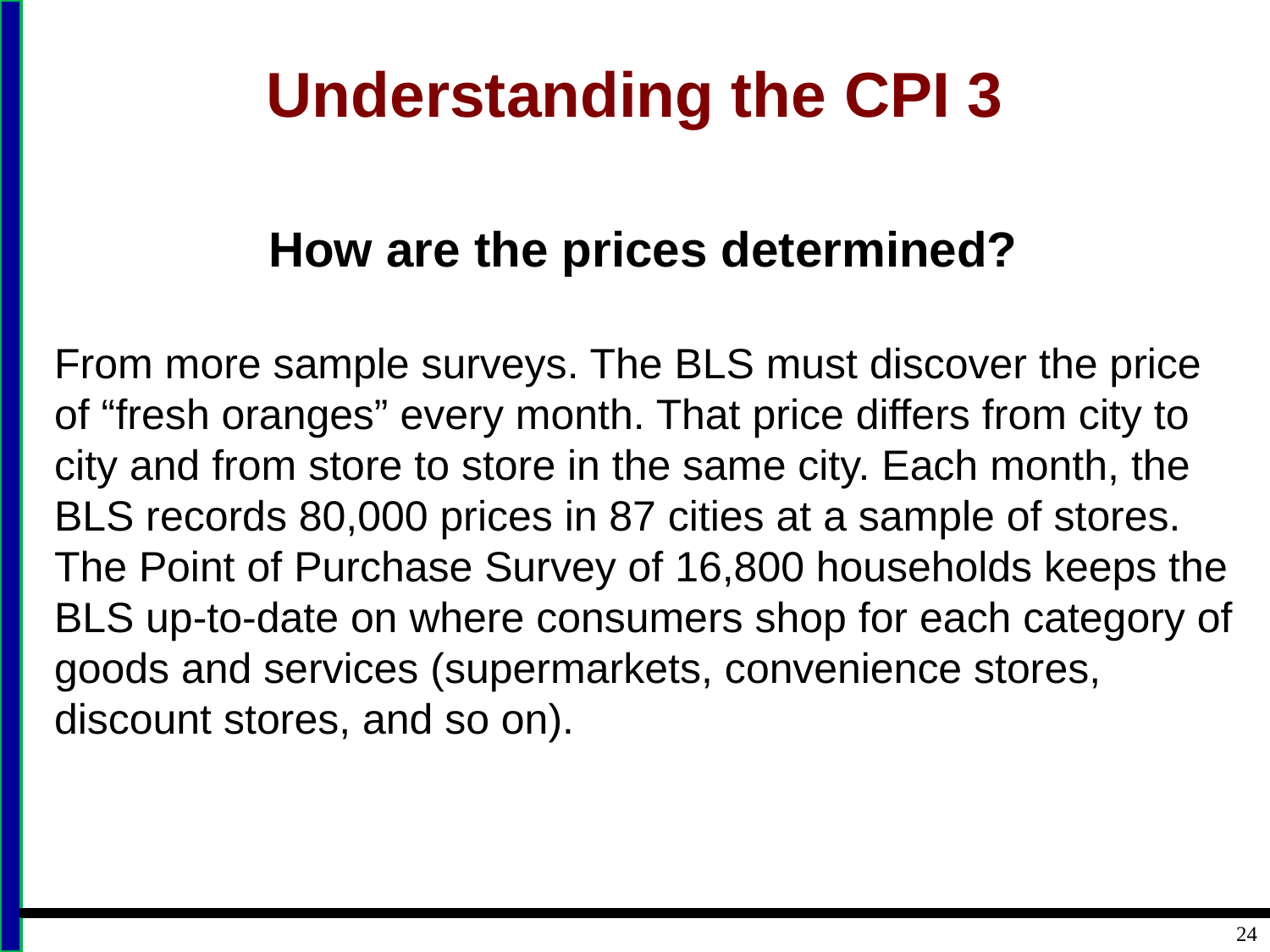

# Understanding the CPI 3

How are the prices determined?

From more sample surveys. The BLS must discover the price of “fresh oranges” every month. That price differs from city to city and from store to store in the same city. Each month, the BLS records 80,000 prices in 87 cities at a sample of stores. The Point of Purchase Survey of 16,800 households keeps the BLS up-to-date on where consumers shop for each category of goods and services (supermarkets, convenience stores, discount stores, and so on).